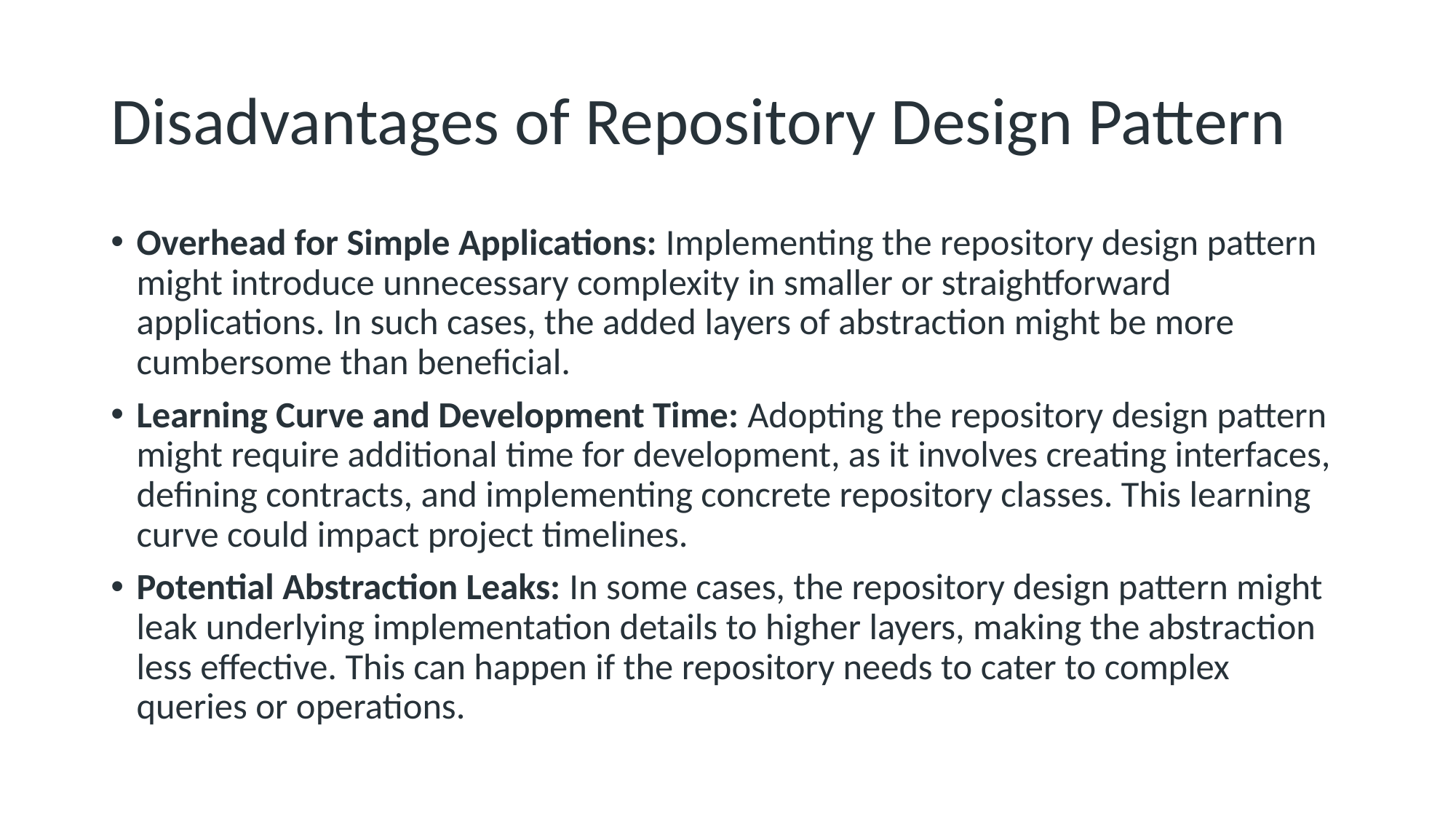

# Disadvantages of Repository Design Pattern
Overhead for Simple Applications: Implementing the repository design pattern might introduce unnecessary complexity in smaller or straightforward applications. In such cases, the added layers of abstraction might be more cumbersome than beneficial.
Learning Curve and Development Time: Adopting the repository design pattern might require additional time for development, as it involves creating interfaces, defining contracts, and implementing concrete repository classes. This learning curve could impact project timelines.
Potential Abstraction Leaks: In some cases, the repository design pattern might leak underlying implementation details to higher layers, making the abstraction less effective. This can happen if the repository needs to cater to complex queries or operations.